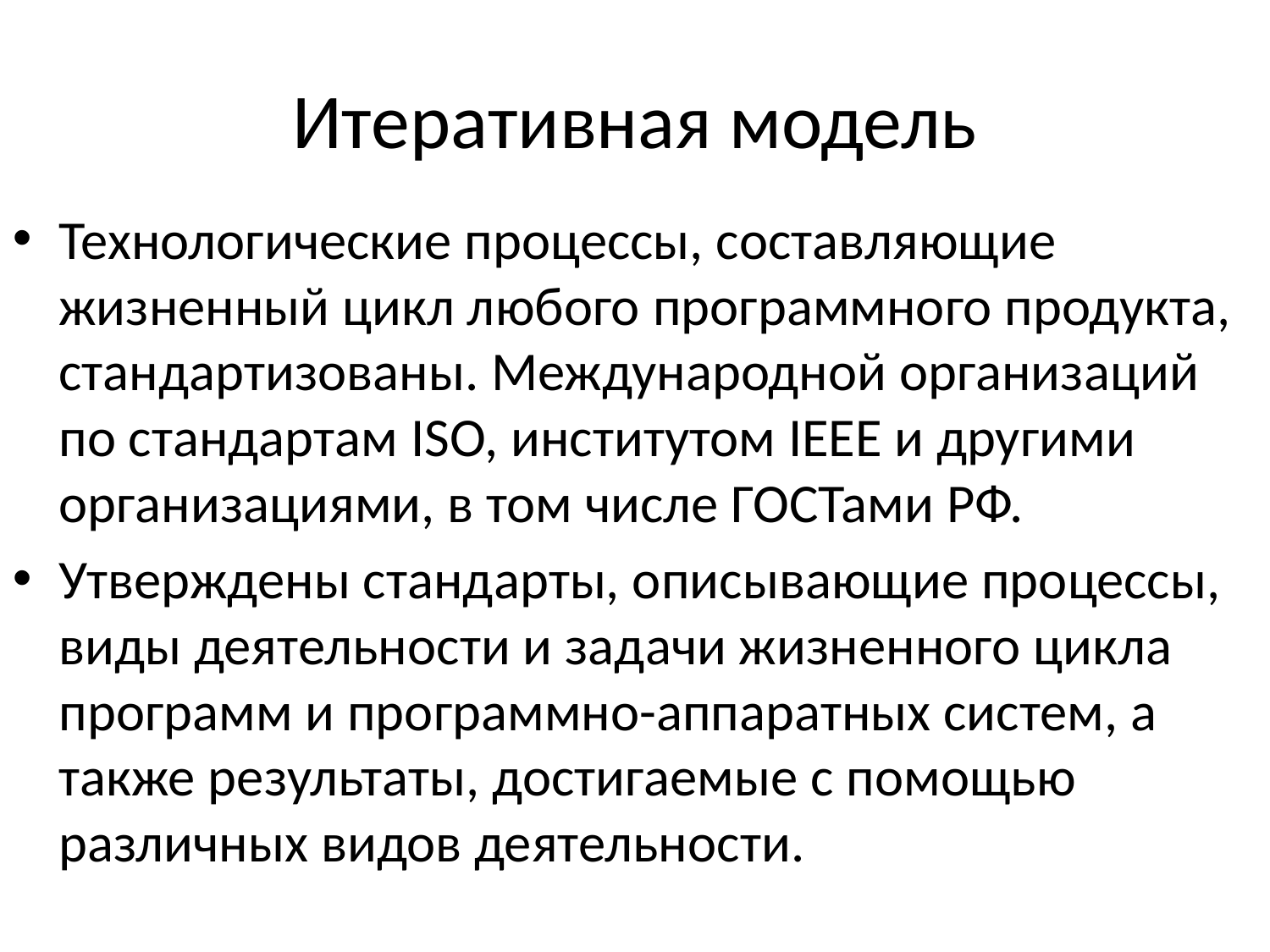

Итеративная модель
Технологические процессы, составляющие жизненный цикл любого программного продукта, стандартизованы. Международной организаций по стандартам ISO, институтом IEEE и другими организациями, в том числе ГОСТами РФ.
Утверждены стандарты, описывающие процессы, виды деятельности и задачи жизненного цикла программ и программно-аппаратных систем, а также результаты, достигаемые с помощью различных видов деятельности.